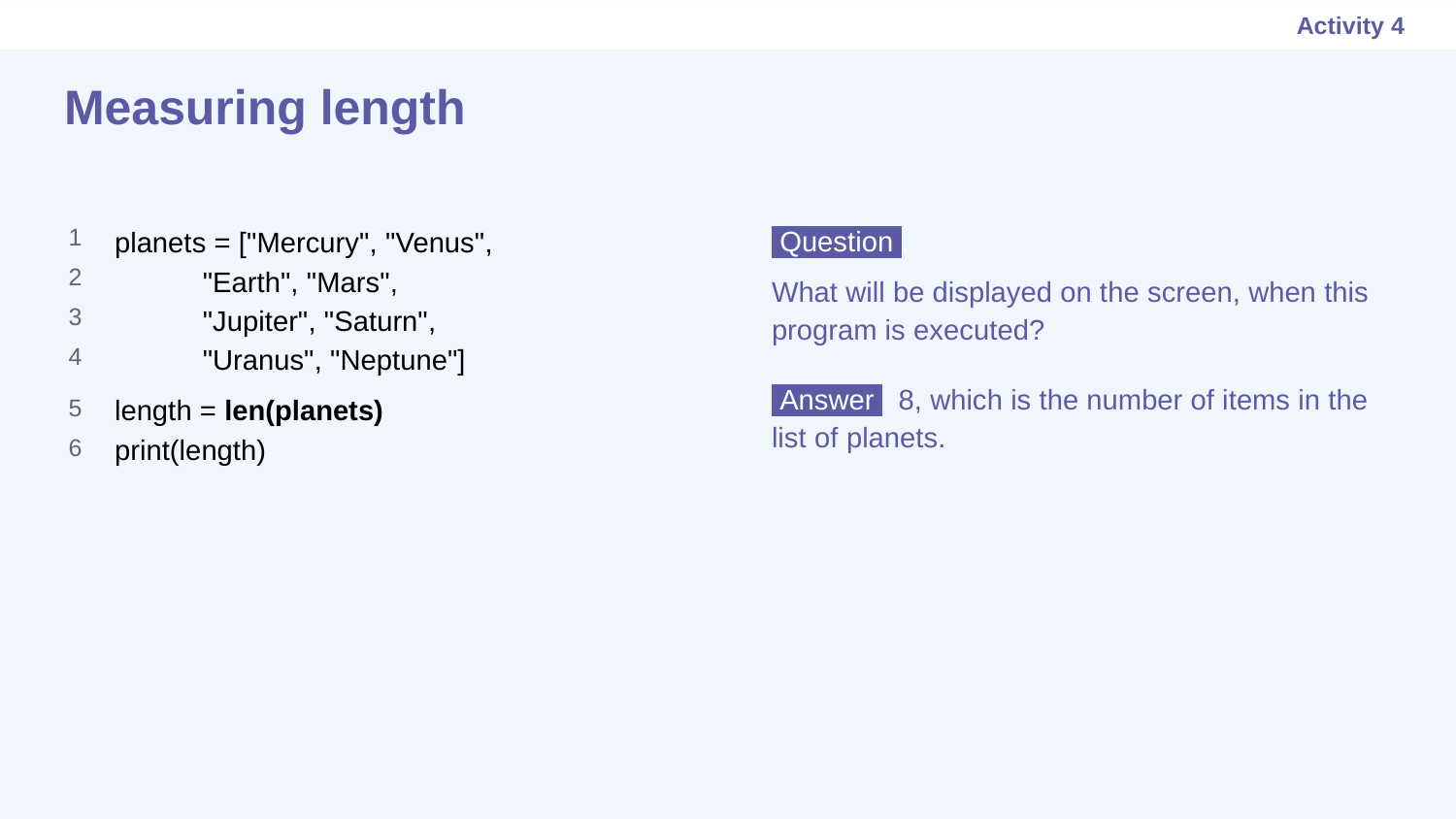

Activity 4
Measuring length
planets = ["Mercury", "Venus",
           "Earth", "Mars",
           "Jupiter", "Saturn",
           "Uranus", "Neptune"]
length = len(planets)
print(length)
 Question .
What will be displayed on the screen, when this program is executed?
1
2
3
4
5
6

 Answer   8, which is the number of items in the list of planets.